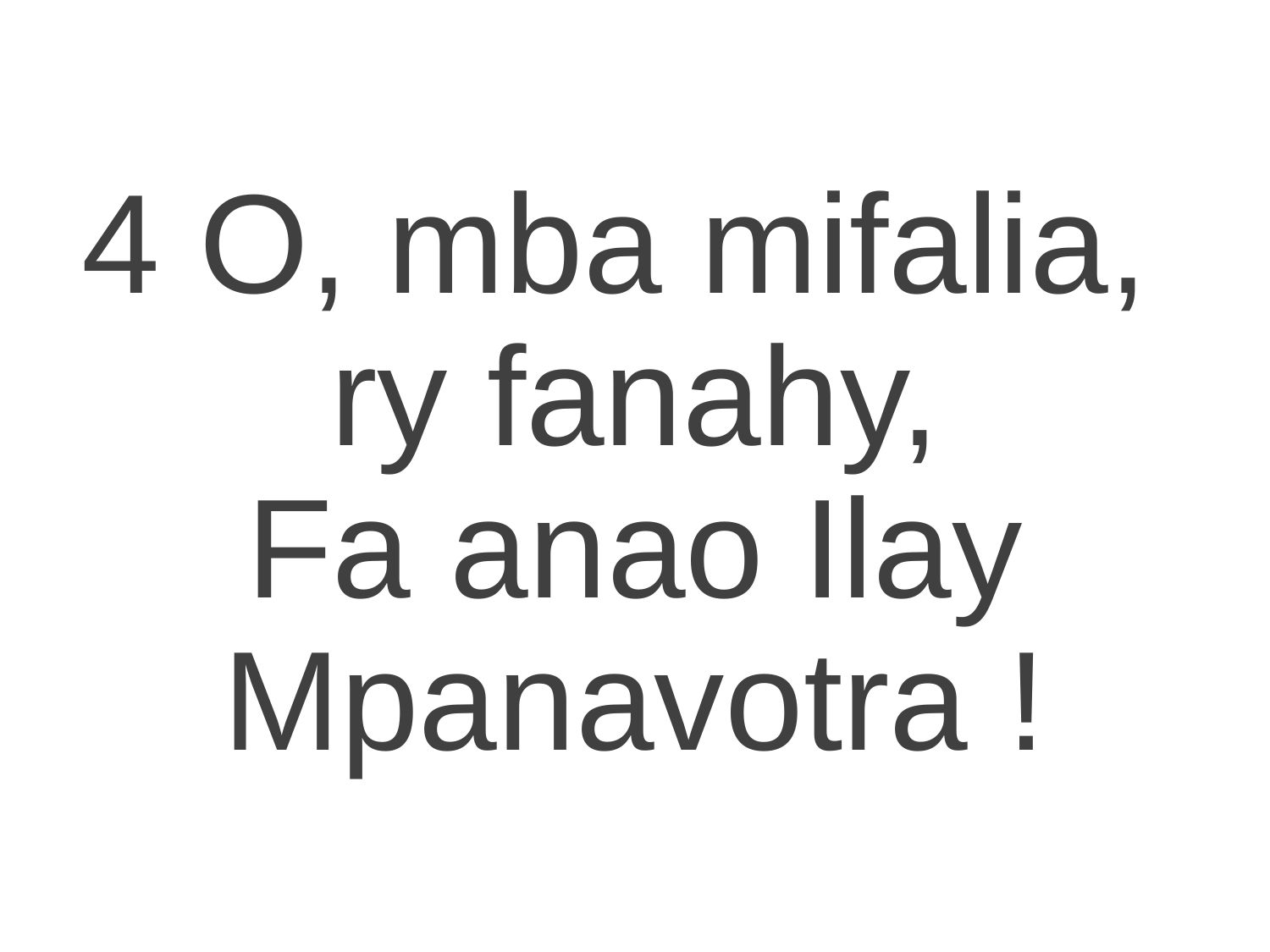

4 O, mba mifalia,
ry fanahy,
Fa anao Ilay Mpanavotra !